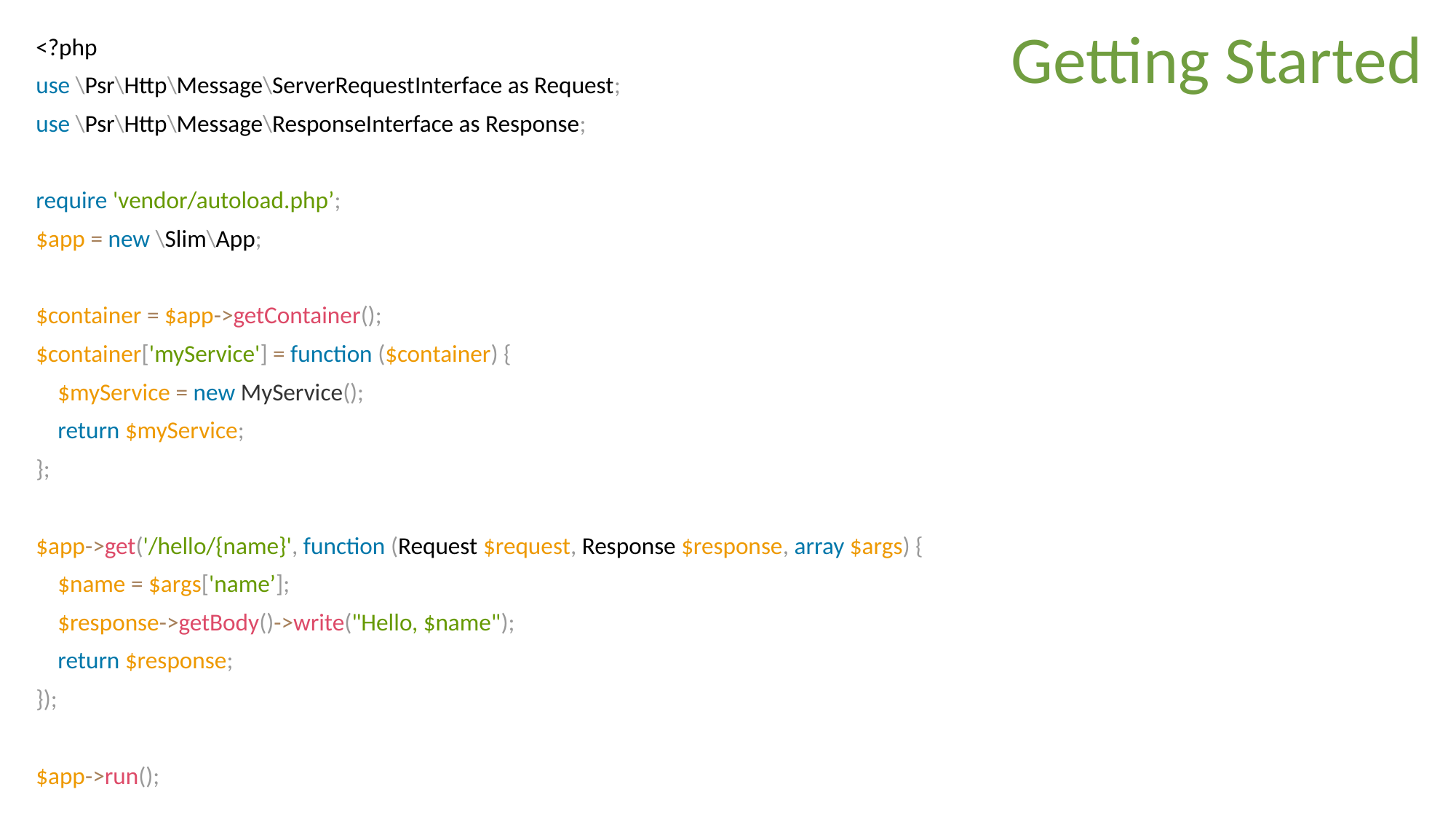

# Getting Started
<?php
use \Psr\Http\Message\ServerRequestInterface as Request;
use \Psr\Http\Message\ResponseInterface as Response;

require 'vendor/autoload.php’;
$app = new \Slim\App;

$container = $app->getContainer();
$container['myService'] = function ($container) {
    $myService = new MyService();
    return $myService;
};

$app->get('/hello/{name}', function (Request $request, Response $response, array $args) {
    $name = $args['name’];
    $response->getBody()->write("Hello, $name");
    return $response;
});

$app->run();